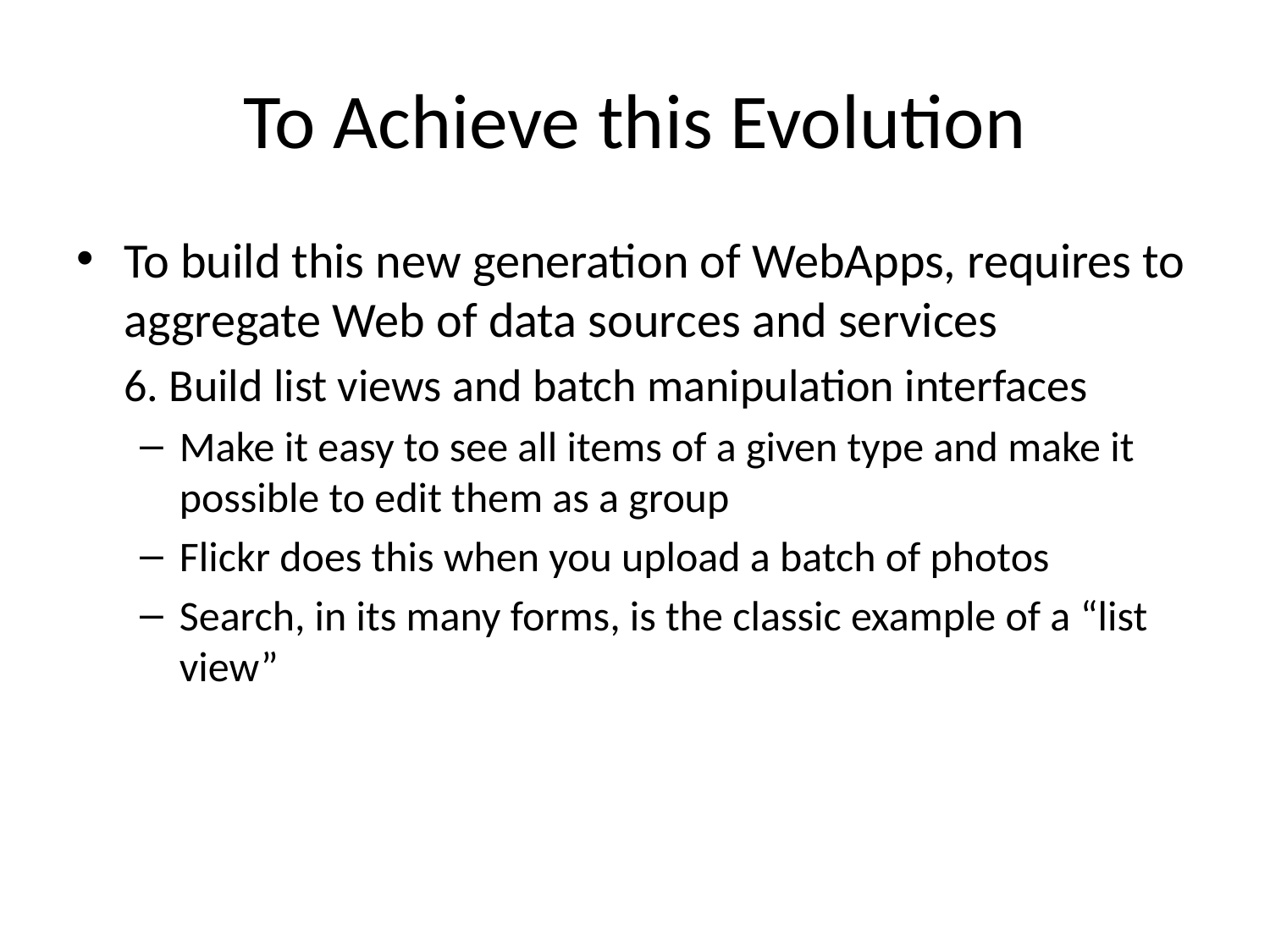

# To Achieve this Evolution
To build this new generation of WebApps, requires to aggregate Web of data sources and services
	6. Build list views and batch manipulation interfaces
Make it easy to see all items of a given type and make it possible to edit them as a group
Flickr does this when you upload a batch of photos
Search, in its many forms, is the classic example of a “list view”